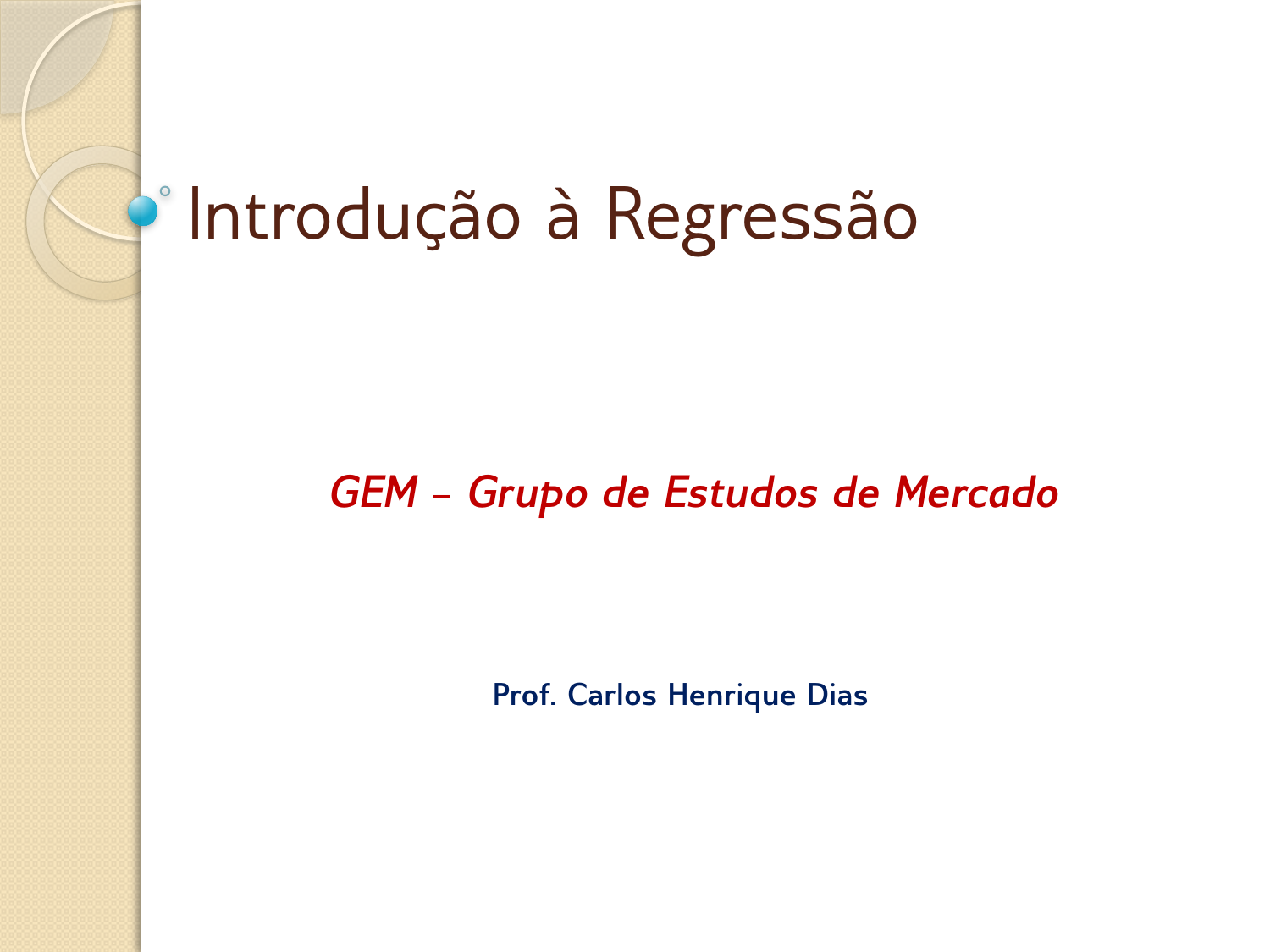

# Introdução à Regressão

	GEM – Grupo de Estudos de Mercado

Prof. Carlos Henrique Dias